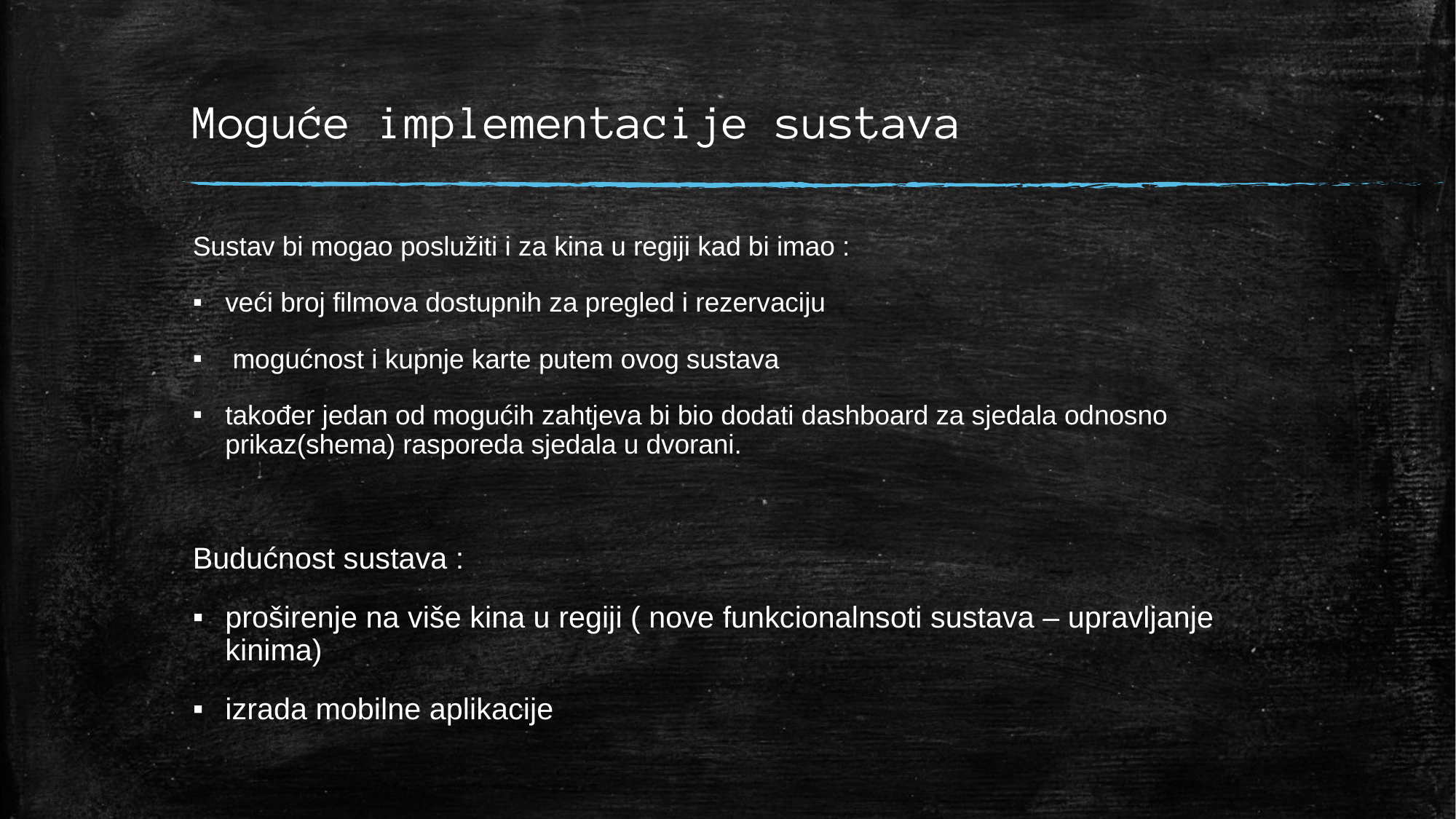

# Moguće implementacije sustava
Sustav bi mogao poslužiti i za kina u regiji kad bi imao :
veći broj filmova dostupnih za pregled i rezervaciju
 mogućnost i kupnje karte putem ovog sustava
također jedan od mogućih zahtjeva bi bio dodati dashboard za sjedala odnosno prikaz(shema) rasporeda sjedala u dvorani.

Budućnost sustava :
proširenje na više kina u regiji ( nove funkcionalnsoti sustava – upravljanje kinima)
izrada mobilne aplikacije